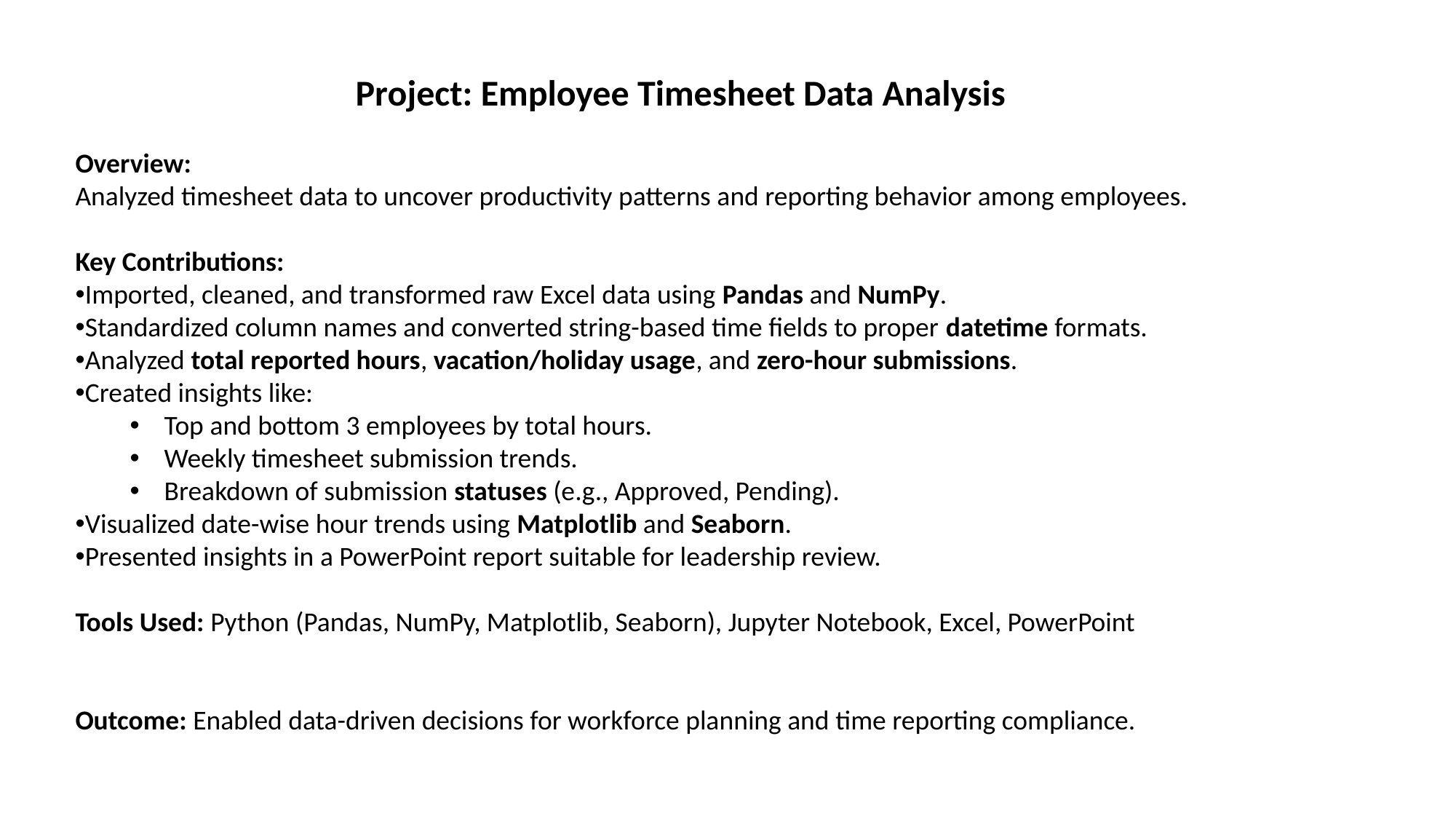

Project: Employee Timesheet Data Analysis

Overview:
Analyzed timesheet data to uncover productivity patterns and reporting behavior among employees.

Key Contributions:
Imported, cleaned, and transformed raw Excel data using Pandas and NumPy.
Standardized column names and converted string-based time fields to proper datetime formats.
Analyzed total reported hours, vacation/holiday usage, and zero-hour submissions.
Created insights like:
Top and bottom 3 employees by total hours.
Weekly timesheet submission trends.
Breakdown of submission statuses (e.g., Approved, Pending).
Visualized date-wise hour trends using Matplotlib and Seaborn.
Presented insights in a PowerPoint report suitable for leadership review.

Tools Used: Python (Pandas, NumPy, Matplotlib, Seaborn), Jupyter Notebook, Excel, PowerPoint

Outcome: Enabled data-driven decisions for workforce planning and time reporting compliance.